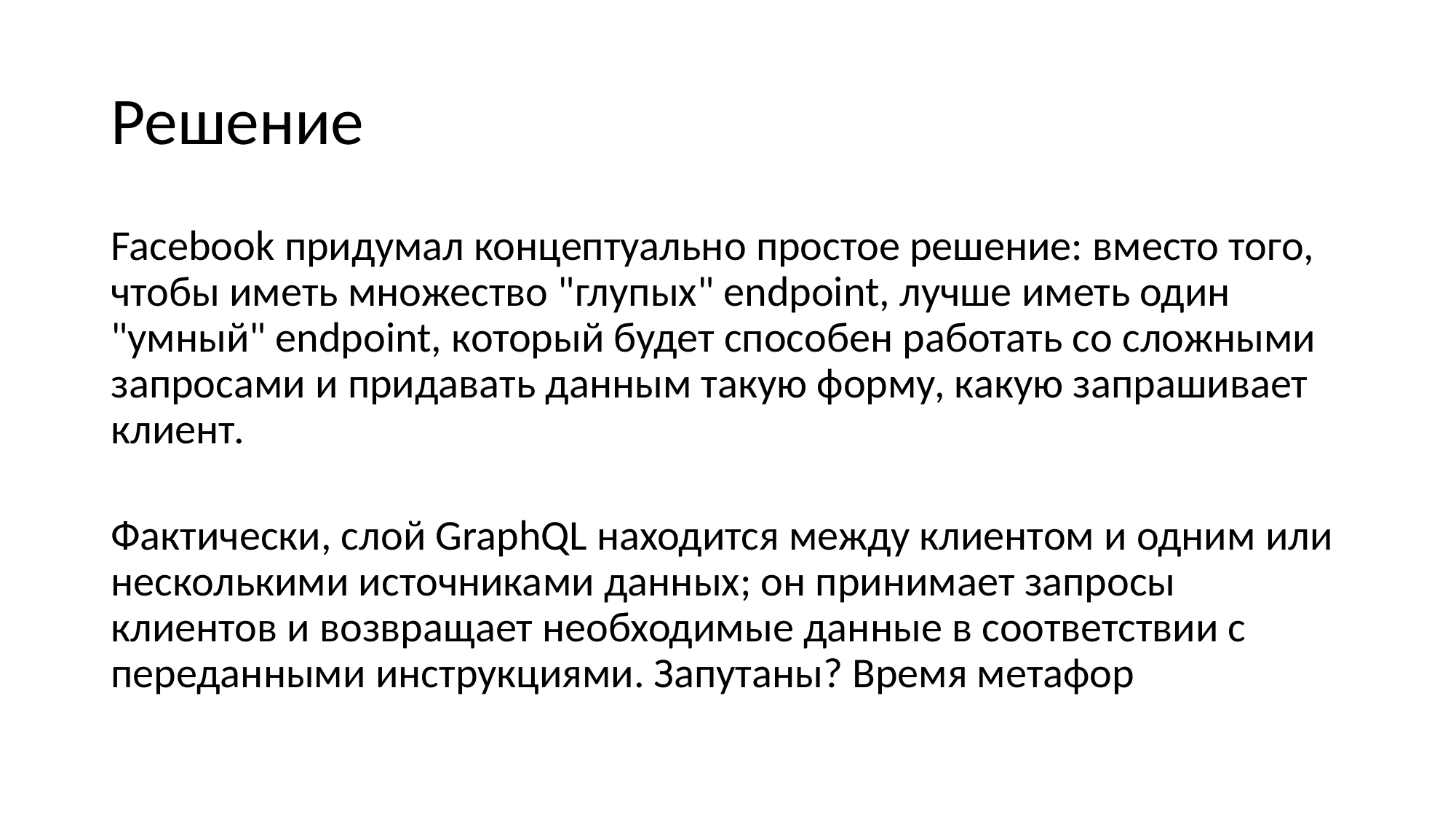

# Решение
Facebook придумал концептуально простое решение: вместо того, чтобы иметь множество "глупых" endpoint, лучше иметь один "умный" endpoint, который будет способен работать со сложными запросами и придавать данным такую форму, какую запрашивает клиент.
Фактически, слой GraphQL находится между клиентом и одним или несколькими источниками данных; он принимает запросы клиентов и возвращает необходимые данные в соответствии с переданными инструкциями. Запутаны? Время метафор